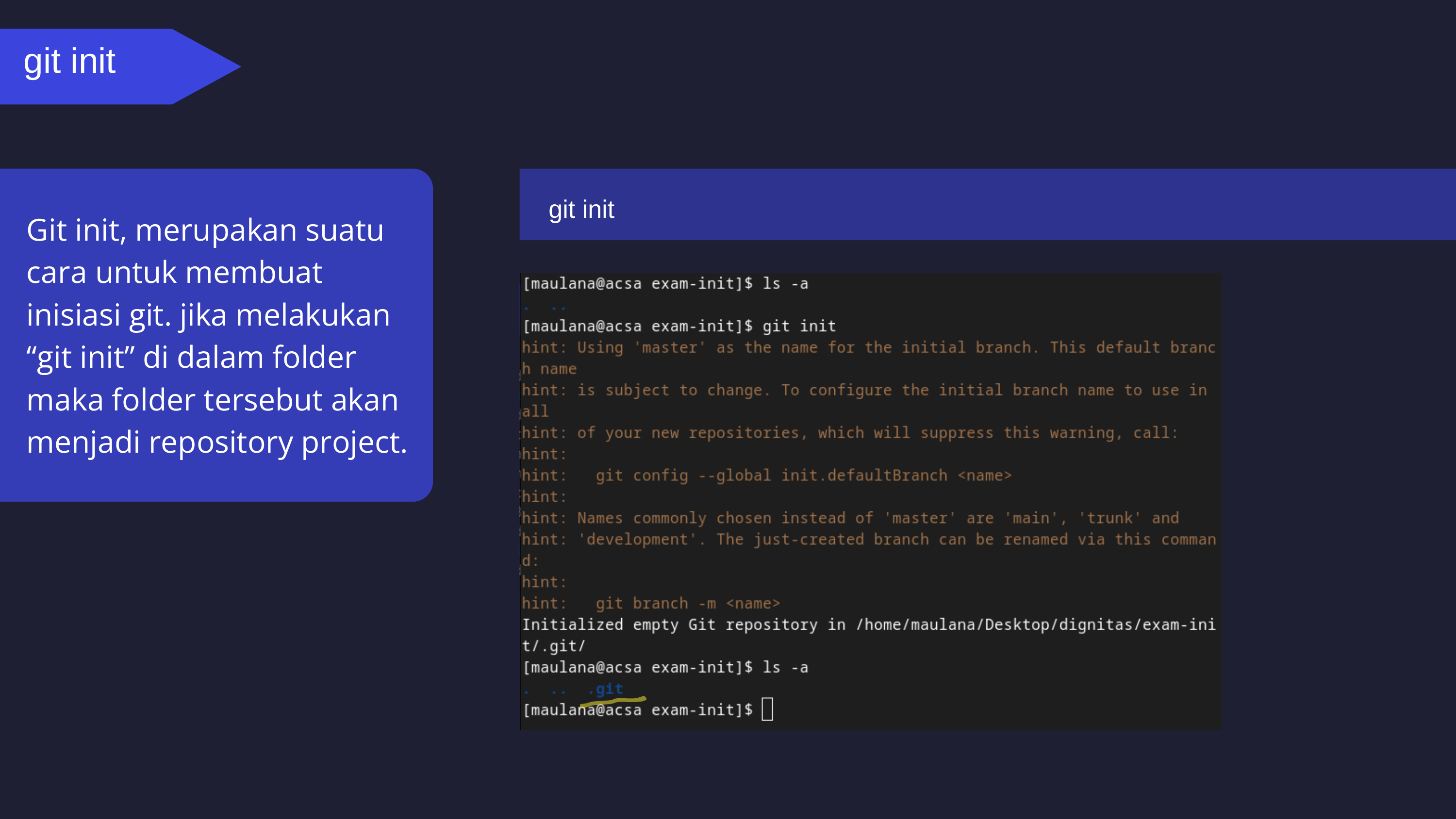

git init

git init
Git init, merupakan suatu cara untuk membuat inisiasi git. jika melakukan “git init” di dalam folder maka folder tersebut akan menjadi repository project.